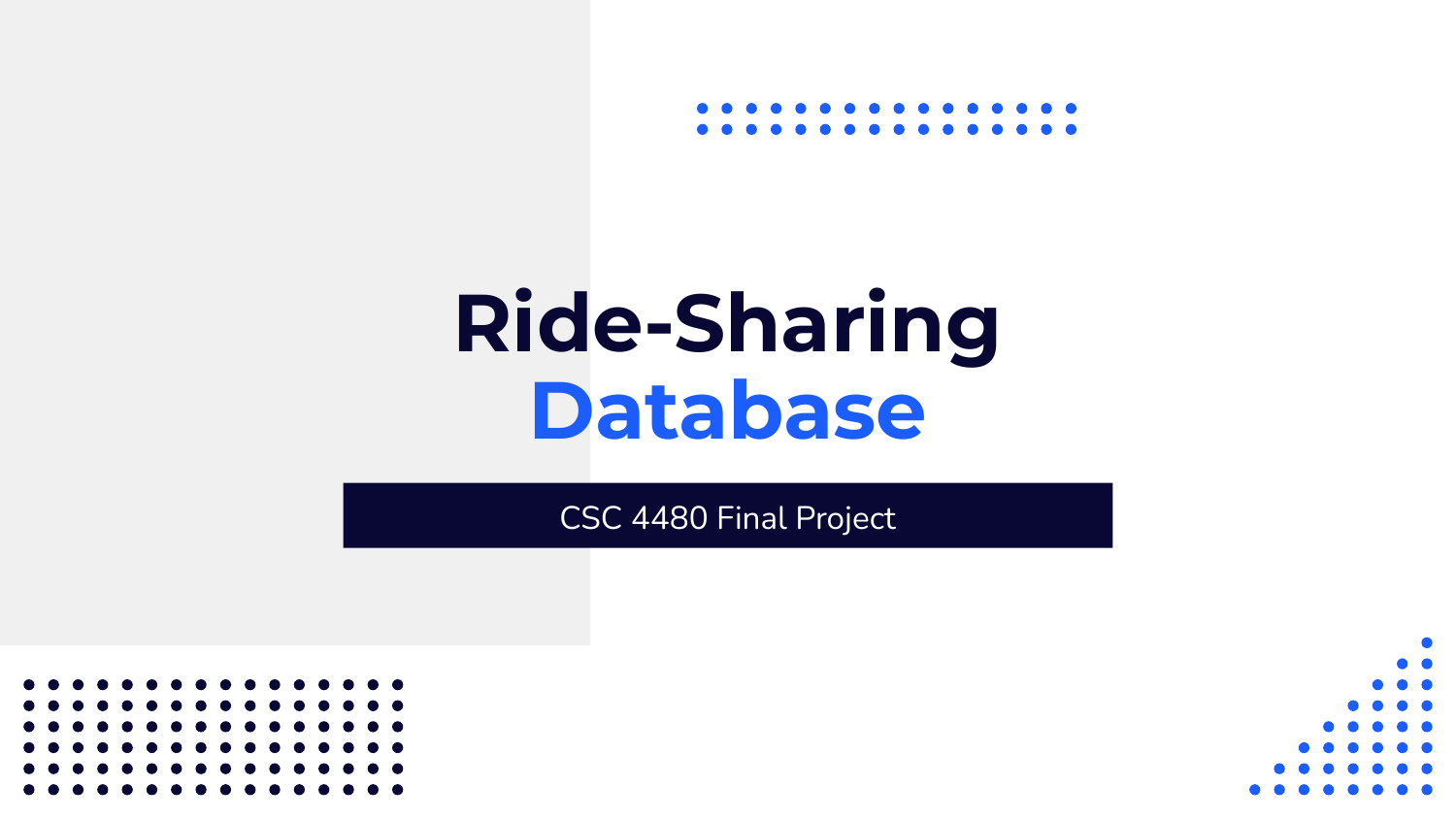

# Ride-Sharing
Database
CSC 4480 Final Project